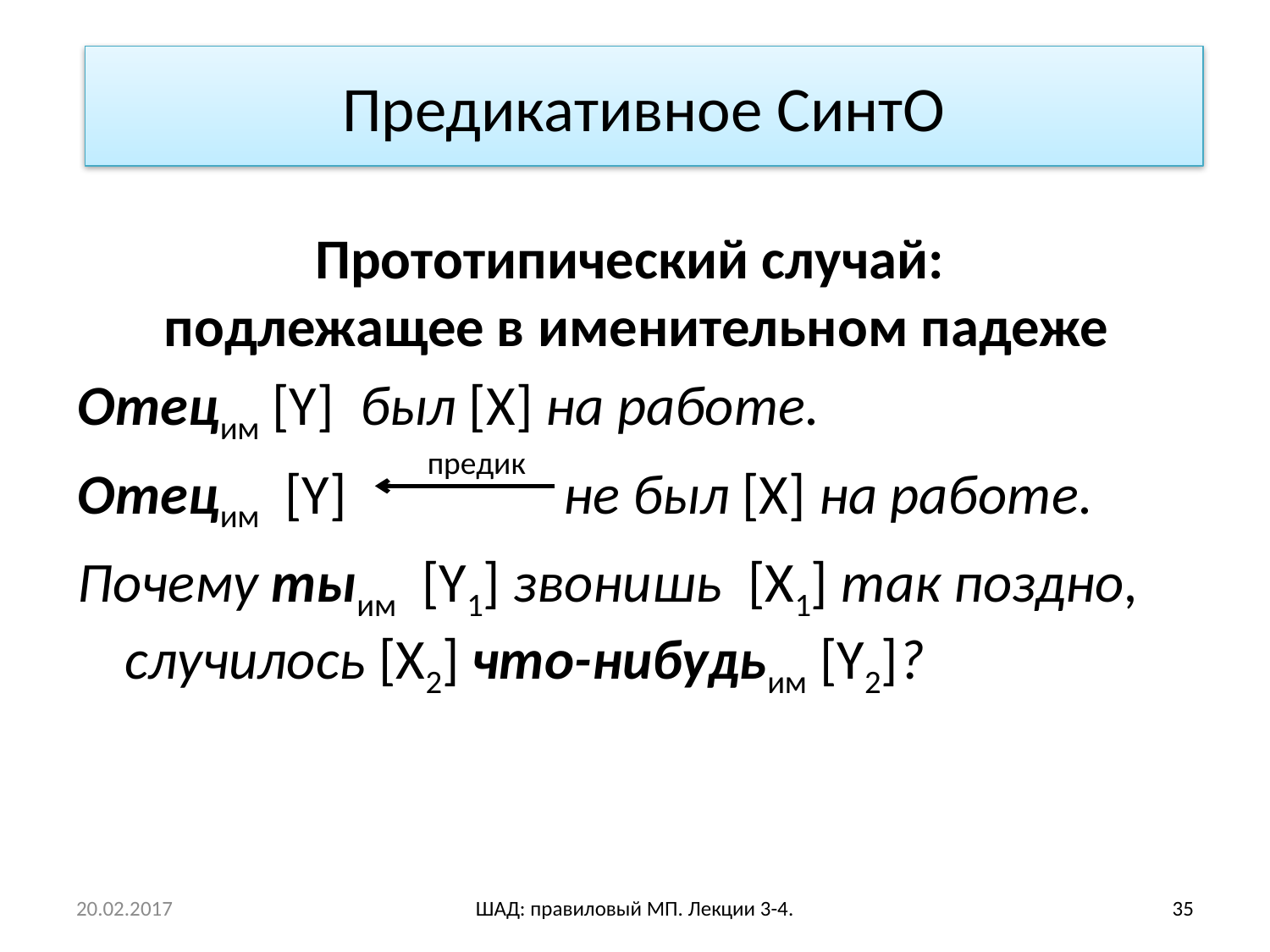

# Предикативное СинтО
Прототипический случай:
подлежащее в именительном падеже
Отецим [Y]  был [X] на работе.
Отецим  [Y]                 не был [X] на работе.
Почему тыим  [Y1] звонишь  [X1] так поздно, случилось [X2] что-нибудьим [Y2]?
предик
20.02.2017
ШАД: правиловый МП. Лекции 3-4.
35